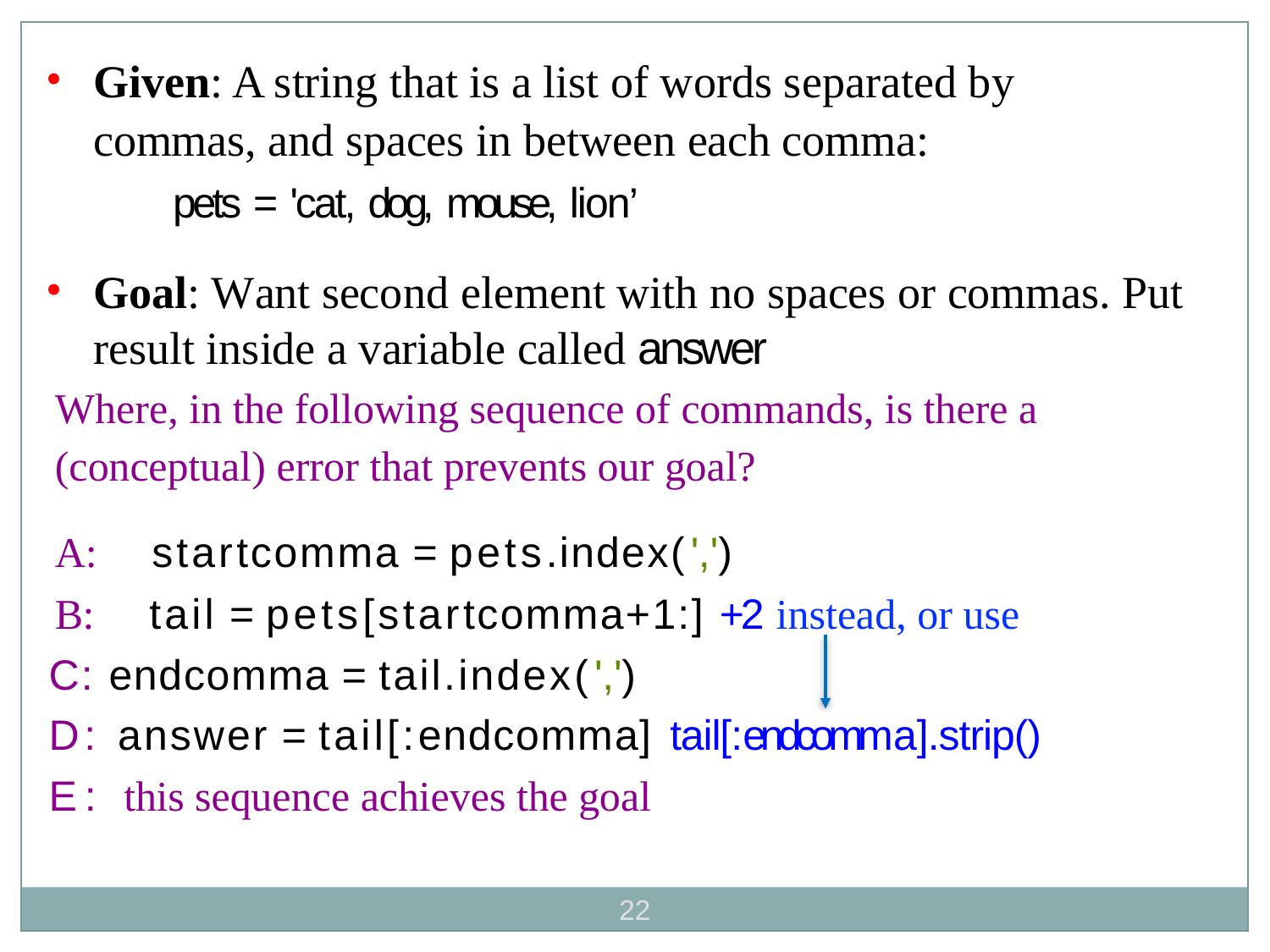

Given: A string that is a list of words separated by commas, and spaces in between each comma:
pets = 'cat, dog, mouse, lion’
Goal: Want second element with no spaces or commas. Put result inside a variable called answer
Where, in the following sequence of commands, is there a (conceptual) error that prevents our goal?
A:	startcomma = pets.index(',')
B:	tail = pets[startcomma+1:] +2 instead, or use
C: endcomma = tail.index(',')
D: answer = tail[:endcomma] tail[:endcomma].strip()
E: this sequence achieves the goal
22